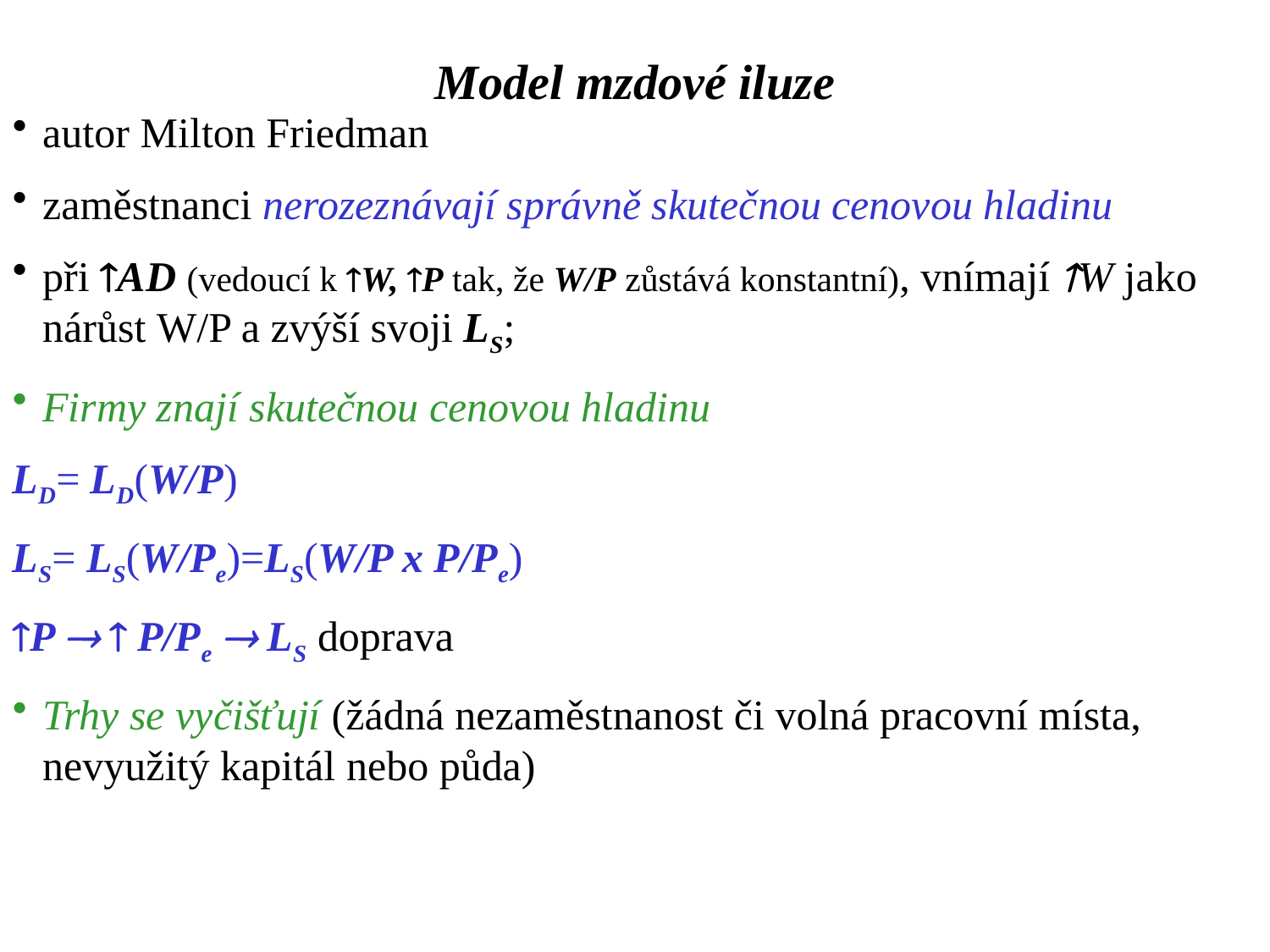

Model mzdové iluze
autor Milton Friedman
zaměstnanci nerozeznávají správně skutečnou cenovou hladinu
při ↑AD (vedoucí k ↑W, ↑P tak, že W/P zůstává konstantní), vnímají ↑W jako nárůst W/P a zvýší svoji LS;
Firmy znají skutečnou cenovou hladinu
LD= LD(W/P)
LS= LS(W/Pe)=LS(W/P x P/Pe)
↑P → ↑ P/Pe → LS doprava
Trhy se vyčišťují (žádná nezaměstnanost či volná pracovní místa, nevyužitý kapitál nebo půda)